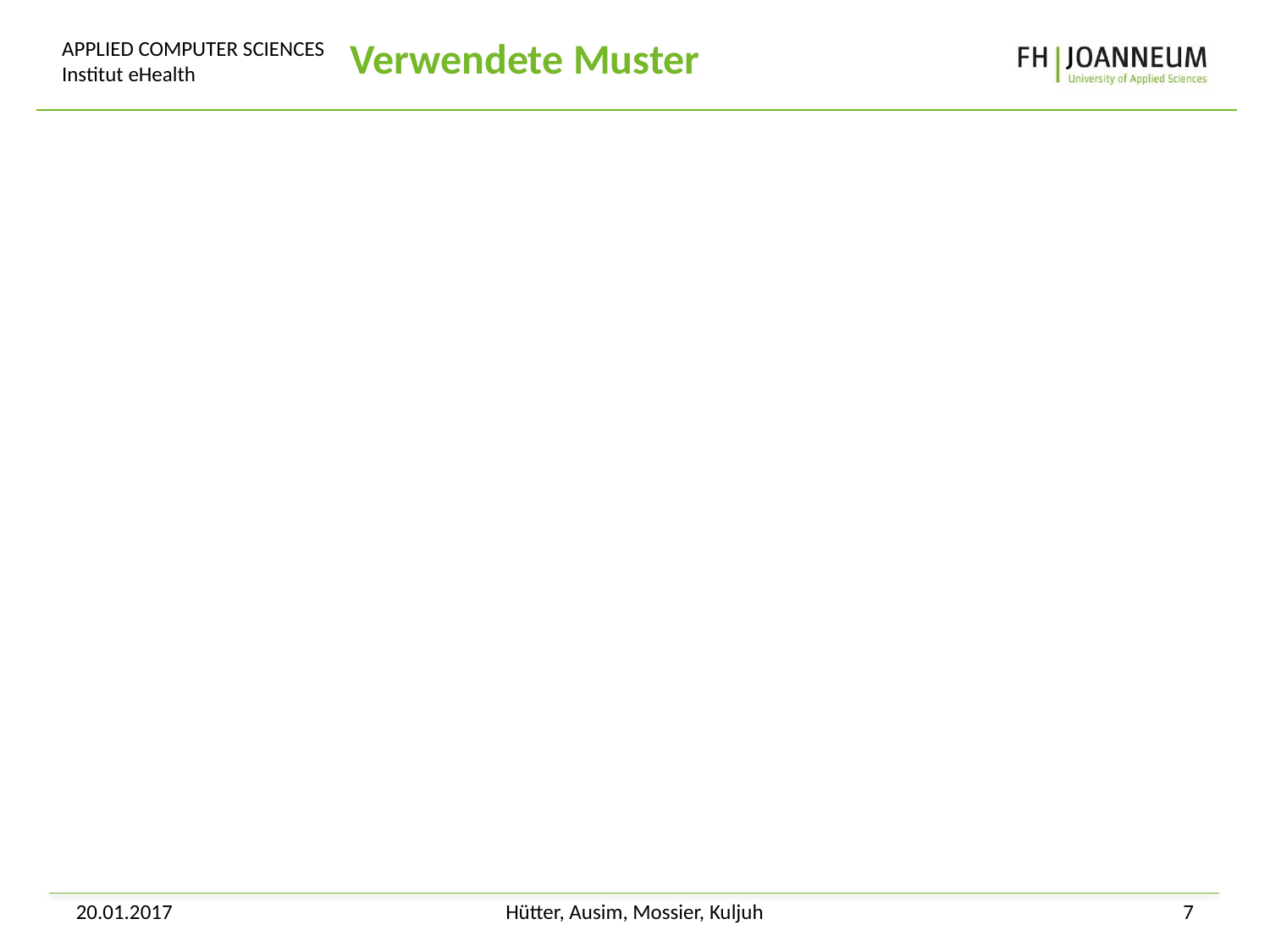

# Verwendete Muster

7
20.01.2017
Hütter, Ausim, Mossier, Kuljuh